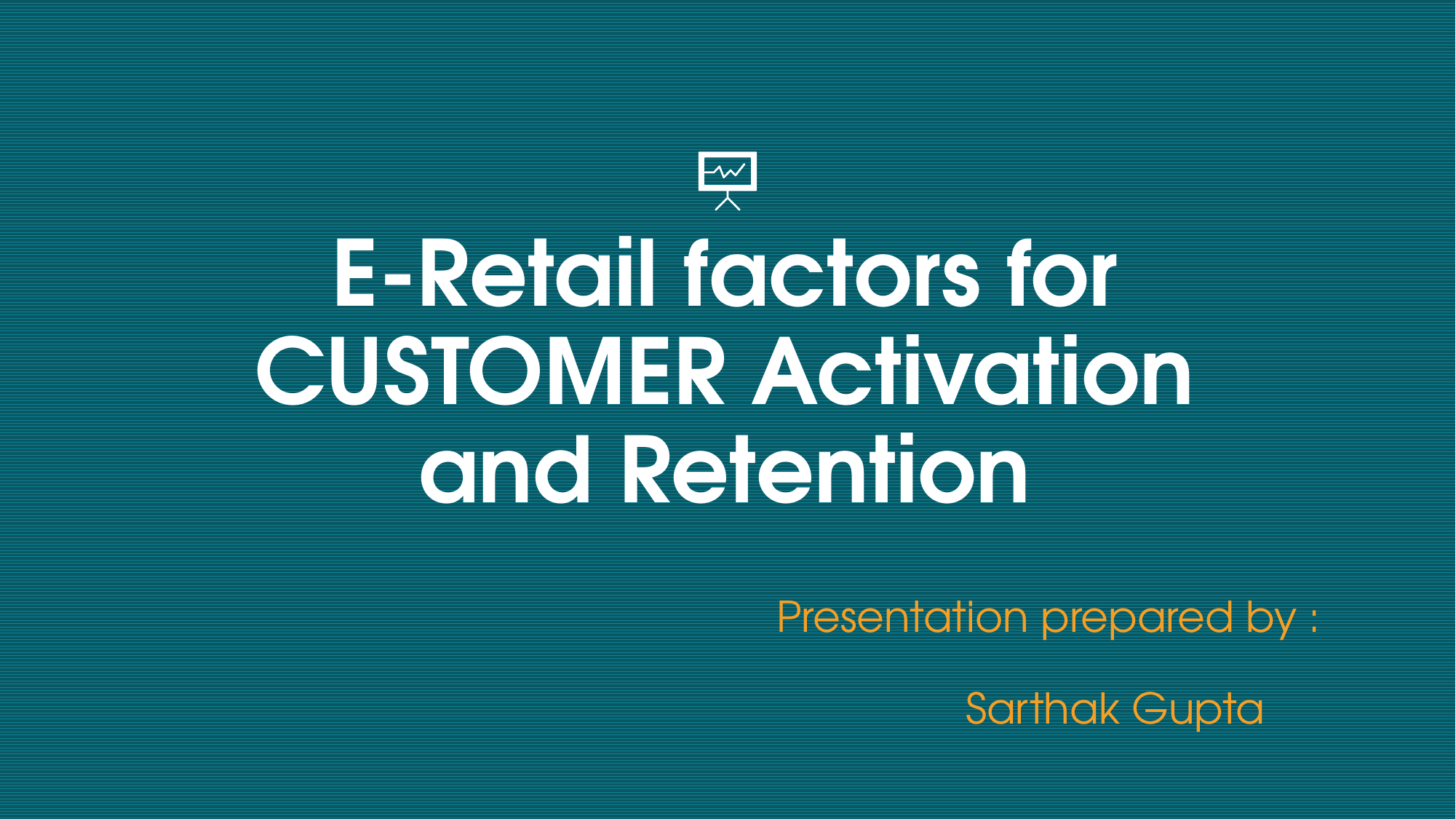

# E-Retail factors for CUSTOMER Activation and Retention
Presentation prepared by :

Sarthak Gupta